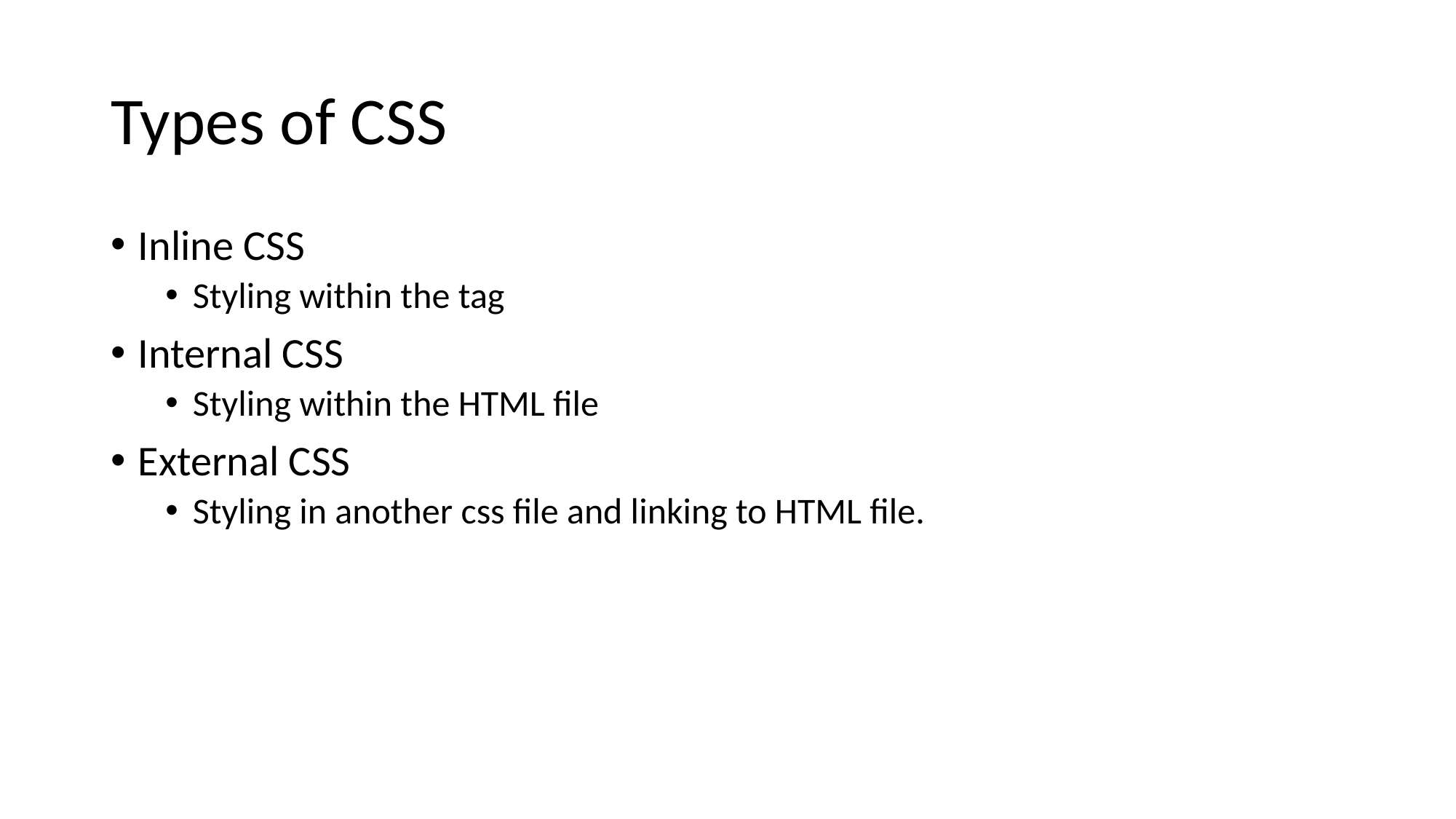

# Types of CSS
Inline CSS
Styling within the tag
Internal CSS
Styling within the HTML file
External CSS
Styling in another css file and linking to HTML file.